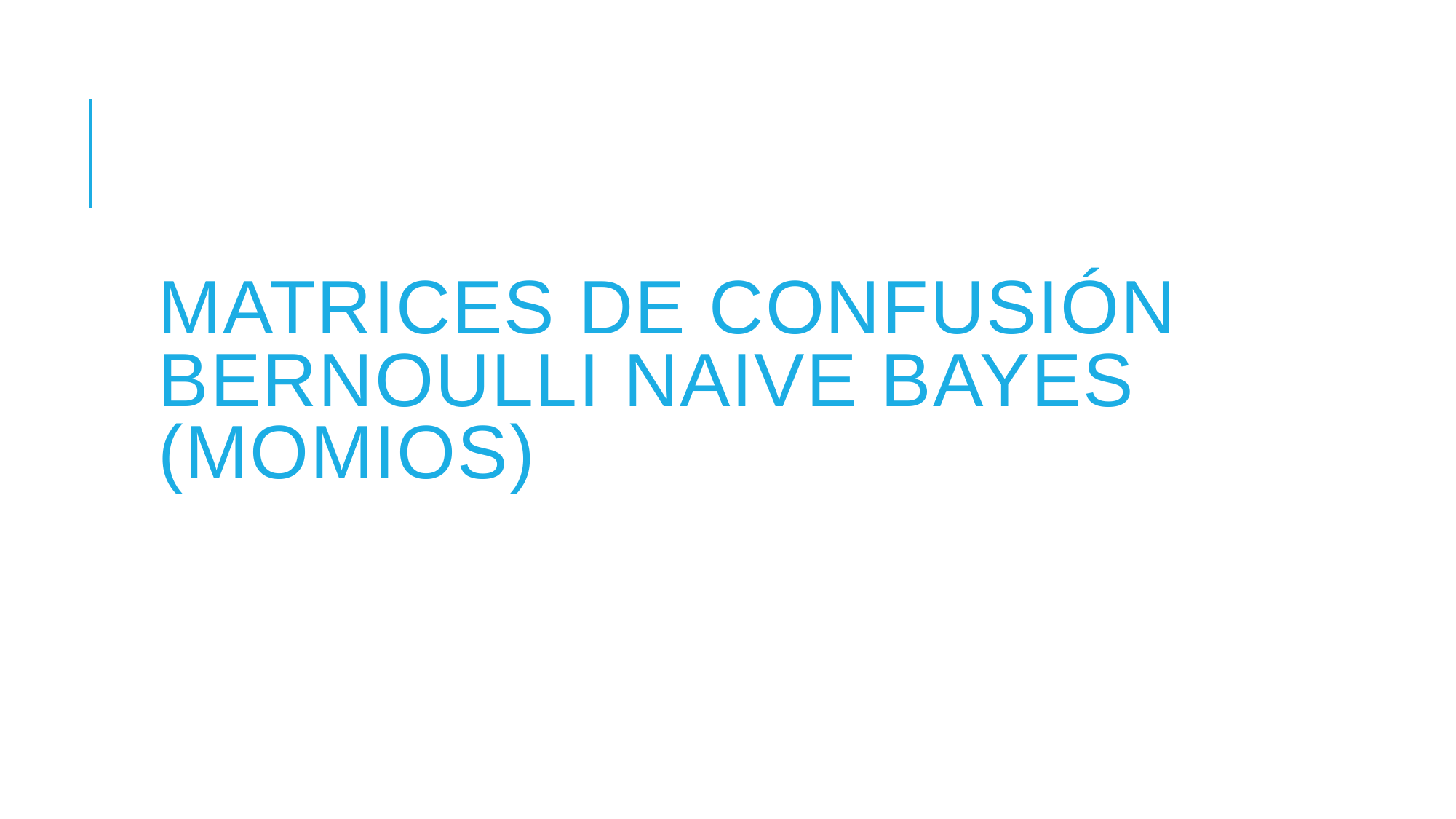

# MATRICES DE CONFUSIÓN BERNOULLI Naive Bayes (MOMIOS)